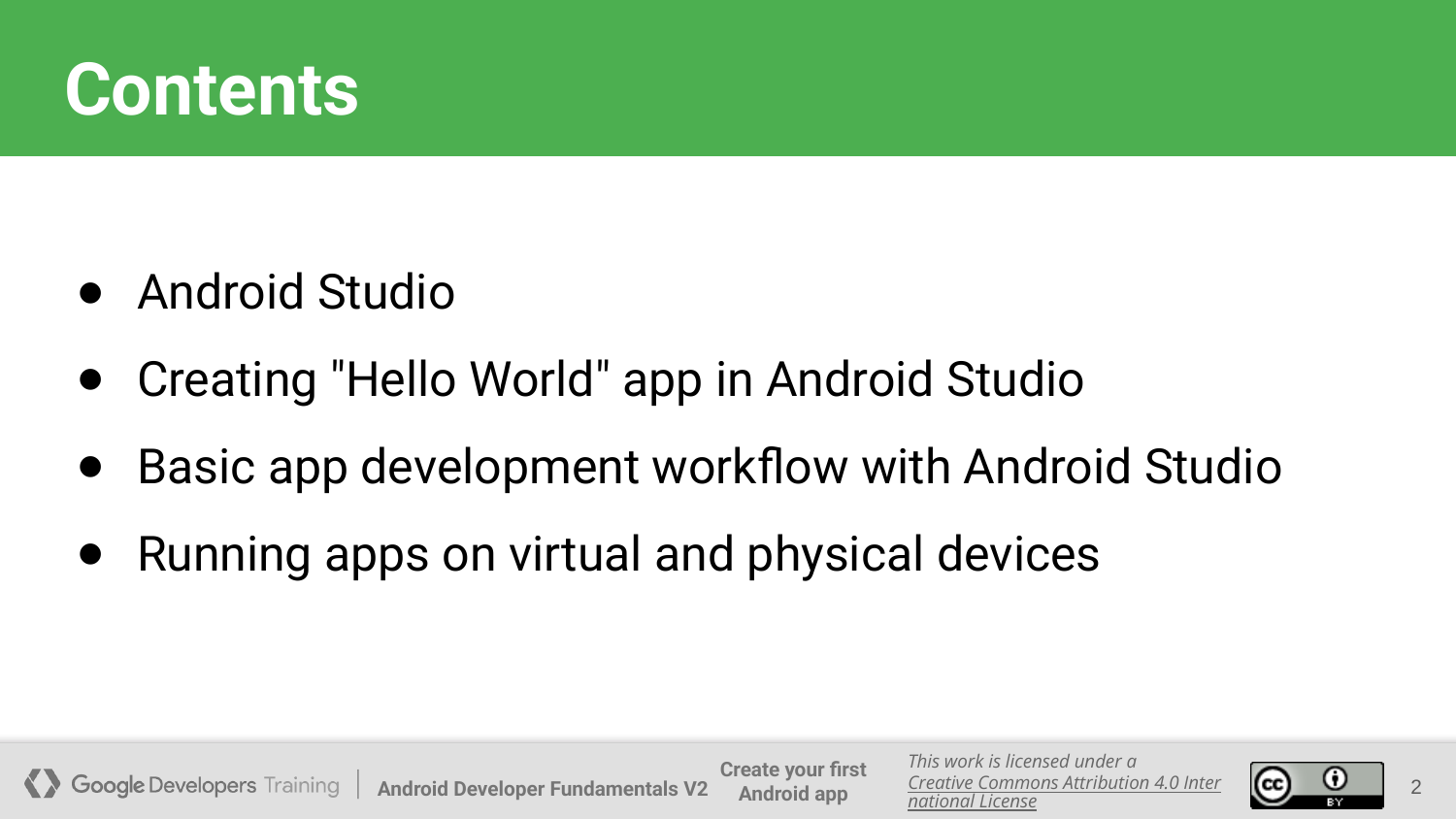

# Contents

Android Studio
Creating "Hello World" app in Android Studio
Basic app development workflow with Android Studio
Running apps on virtual and physical devices

2